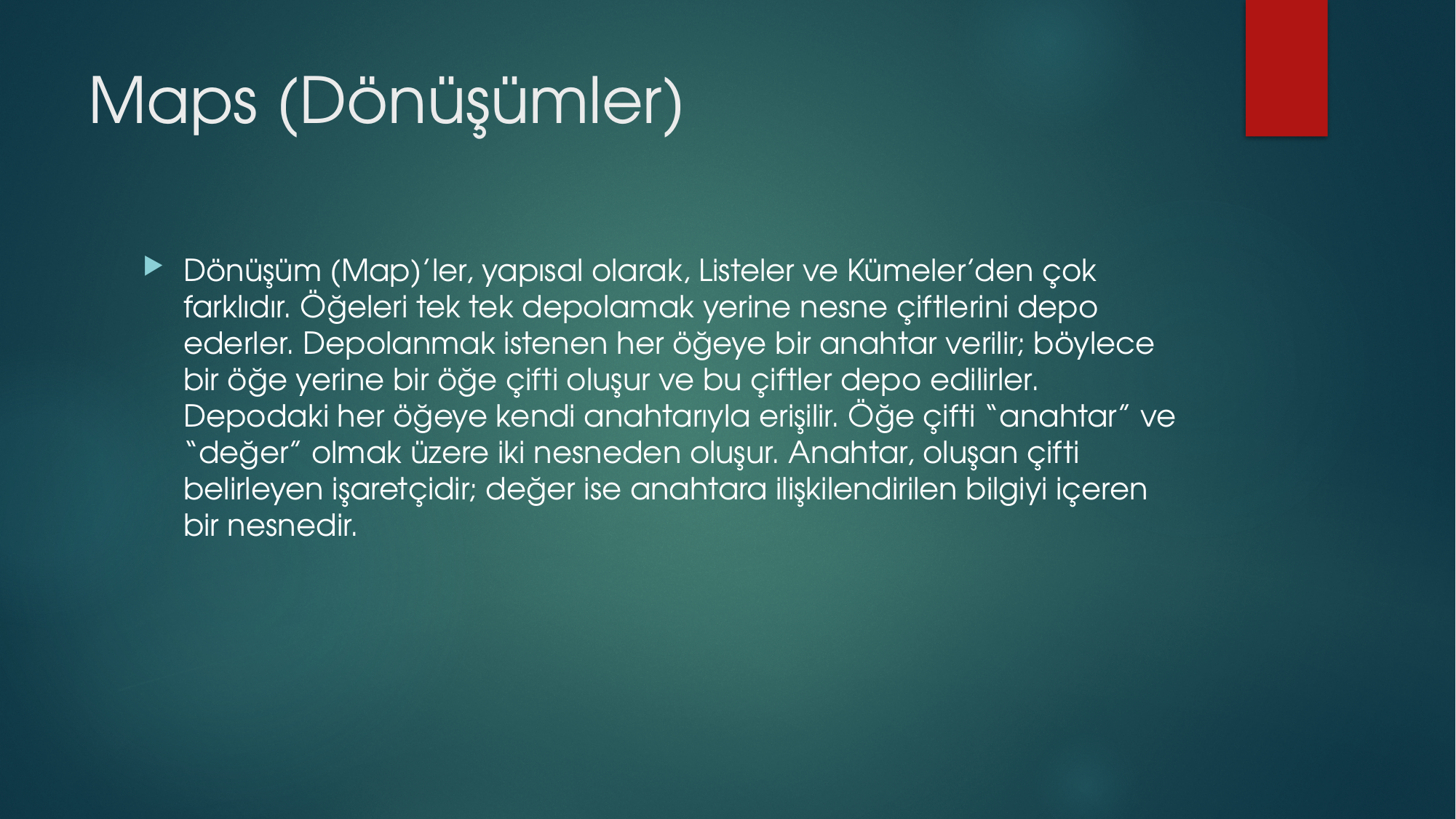

# Maps (Dönüşümler)
Dönüşüm (Map)’ler, yapısal olarak, Listeler ve Kümeler’den çok farklıdır. Öğeleri tek tek depolamak yerine nesne çiftlerini depo ederler. Depolanmak istenen her öğeye bir anahtar verilir; böylece bir öğe yerine bir öğe çifti oluşur ve bu çiftler depo edilirler. Depodaki her öğeye kendi anahtarıyla erişilir. Öğe çifti “anahtar” ve “değer” olmak üzere iki nesneden oluşur. Anahtar, oluşan çifti belirleyen işaretçidir; değer ise anahtara ilişkilendirilen bilgiyi içeren bir nesnedir.